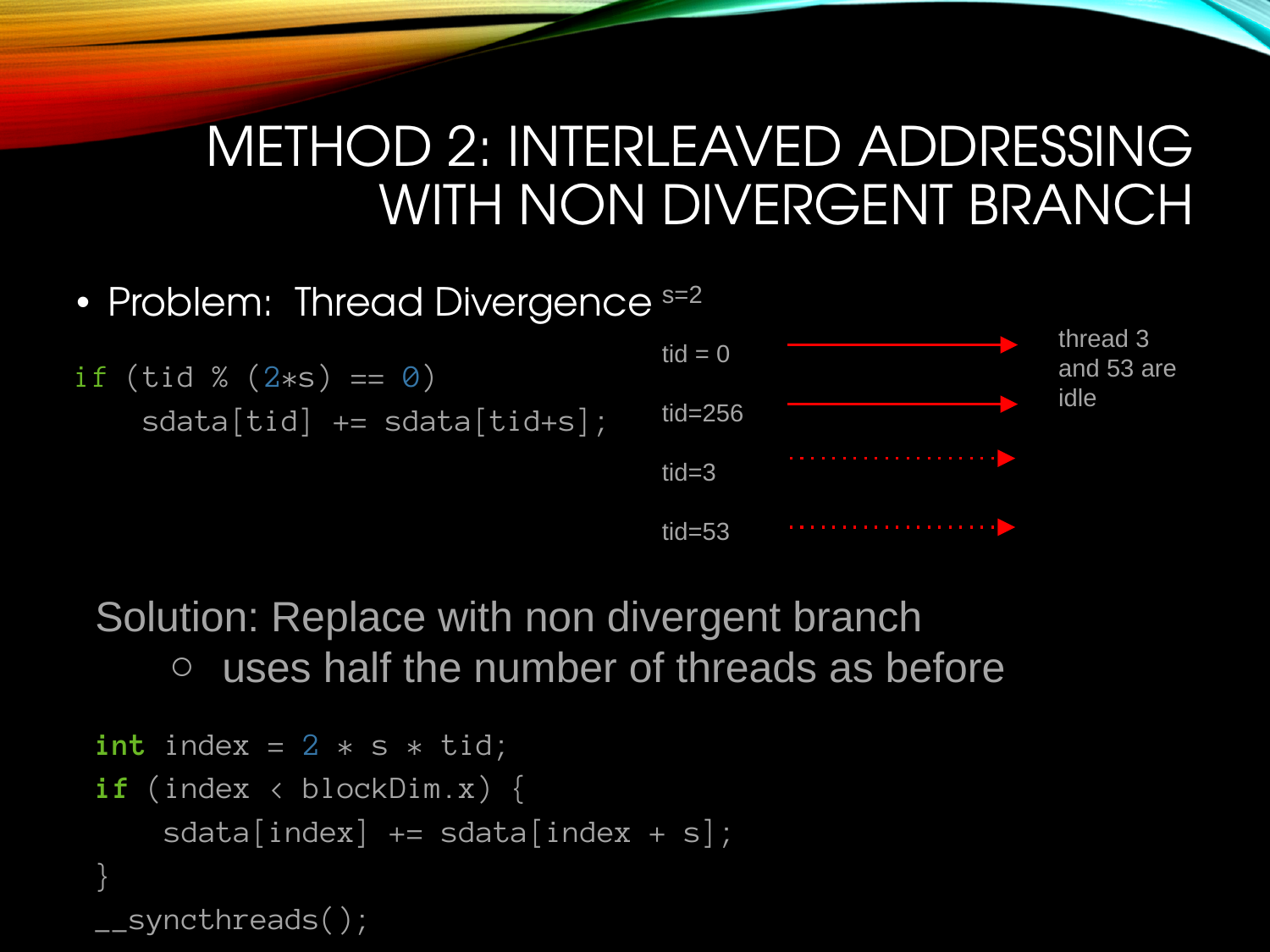

# Method 2: Interleaved addressing with non divergent branch
s=2

tid = 0

tid=256

tid=3

tid=53
Problem:  Thread Divergence

thread 3 and 53 are idle
if (tid % (2*s) == 0)
    sdata[tid] += sdata[tid+s];
Solution: Replace with non divergent branch
uses half the number of threads as before

int index = 2 * s * tid;
if (index < blockDim.x) {
    sdata[index] += sdata[index + s];
}
__syncthreads();